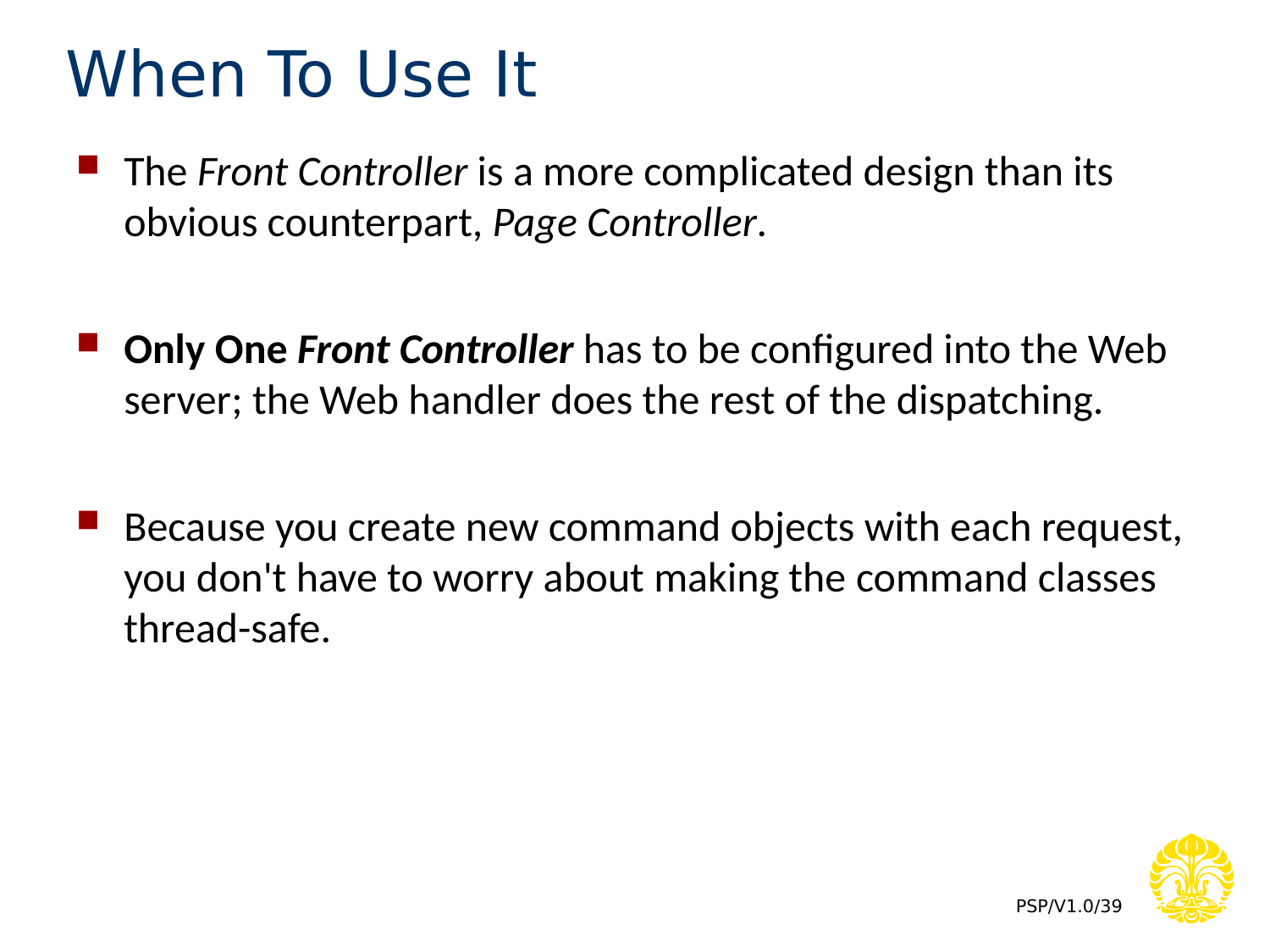

# When To Use It
The Front Controller is a more complicated design than its obvious counterpart, Page Controller.

Only One Front Controller has to be configured into the Web server; the Web handler does the rest of the dispatching.

Because you create new command objects with each request, you don't have to worry about making the command classes thread-safe.